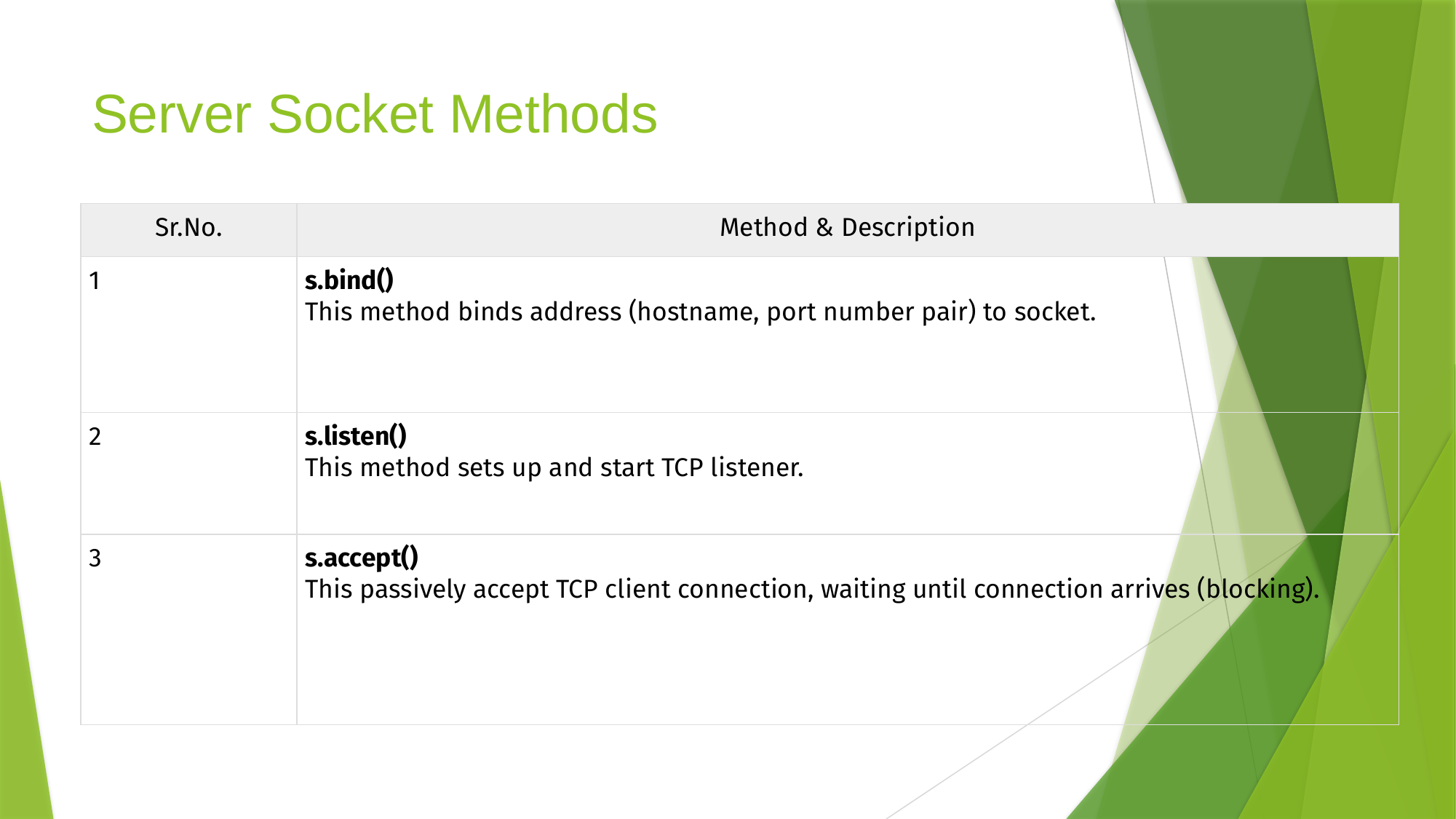

# Server Socket Methods
| Sr.No. | Method & Description |
| --- | --- |
| 1 | s.bind() This method binds address (hostname, port number pair) to socket. |
| 2 | s.listen() This method sets up and start TCP listener. |
| 3 | s.accept() This passively accept TCP client connection, waiting until connection arrives (blocking). |